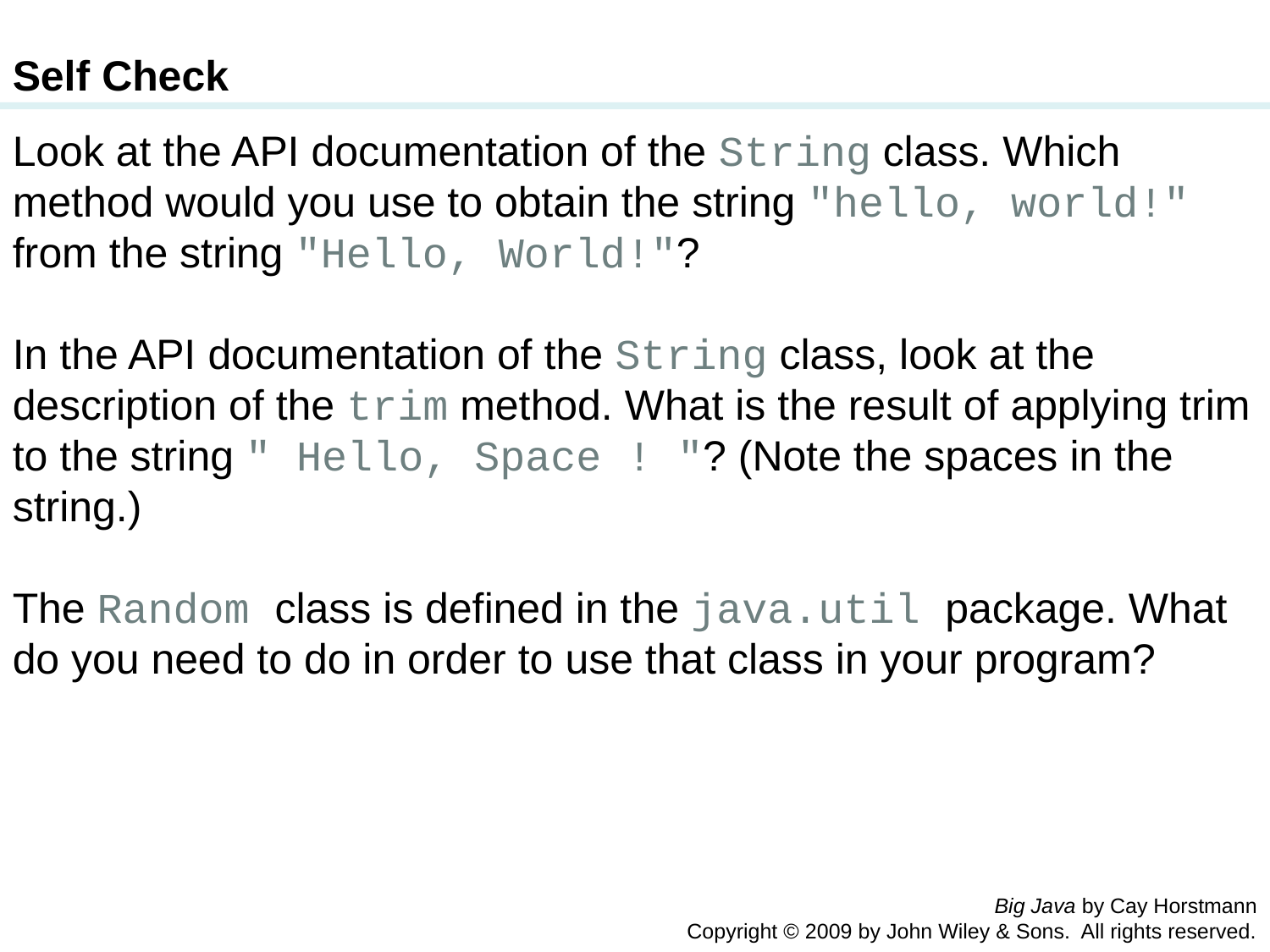

Self Check
Look at the API documentation of the String class. Which method would you use to obtain the string "hello, world!" from the string "Hello, World!"?

In the API documentation of the String class, look at the description of the trim method. What is the result of applying trim to the string " Hello, Space ! "? (Note the spaces in the string.)

The Random class is defined in the java.util package. What do you need to do in order to use that class in your program?